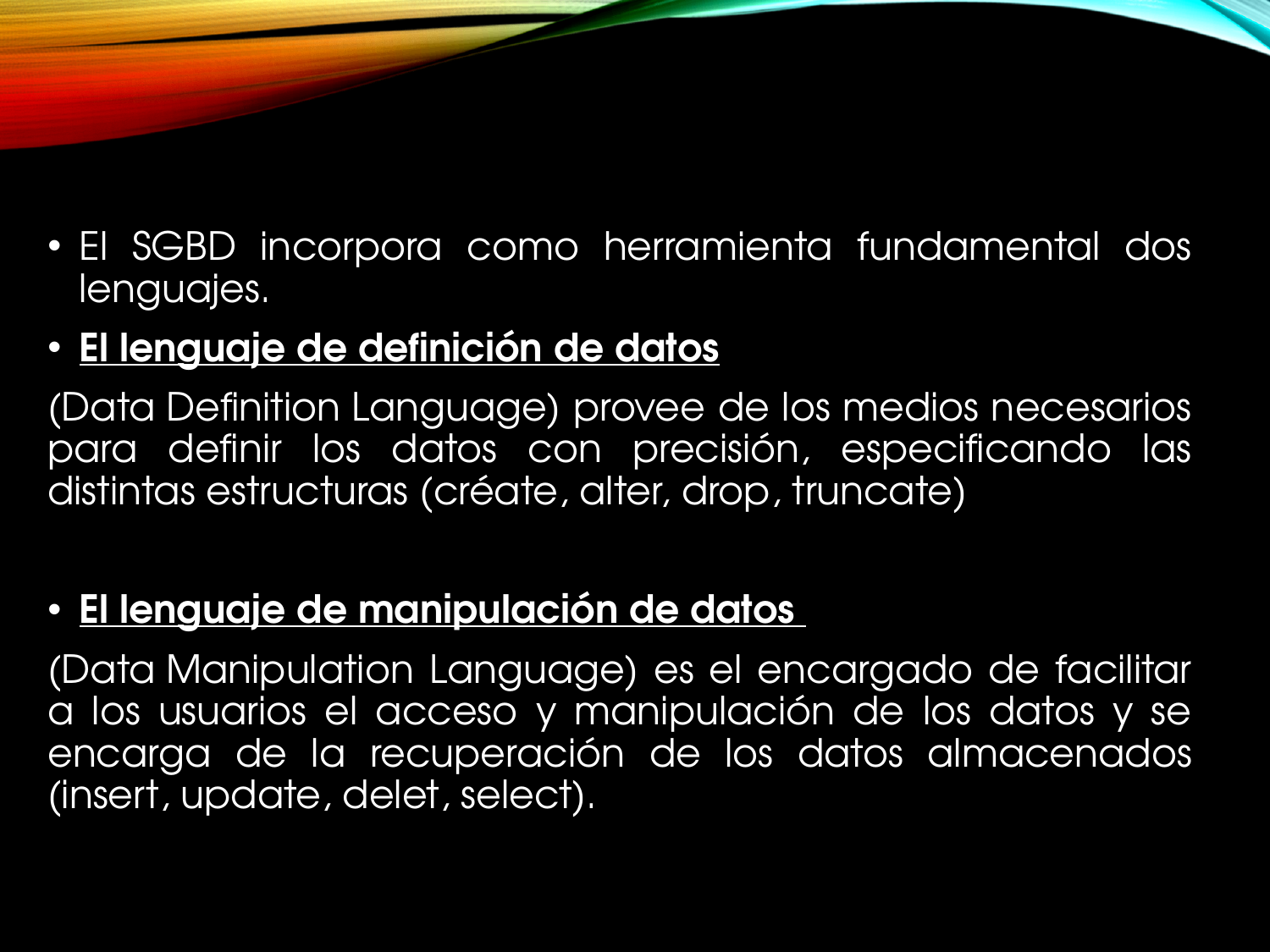

#
El SGBD incorpora como herramienta fundamental dos lenguajes.
El lenguaje de definición de datos
(Data Definition Language) provee de los medios necesarios para definir los datos con precisión, especificando las distintas estructuras (créate, alter, drop, truncate)

El lenguaje de manipulación de datos
(Data Manipulation Language) es el encargado de facilitar a los usuarios el acceso y manipulación de los datos y se encarga de la recuperación de los datos almacenados (insert, update, delet, select).